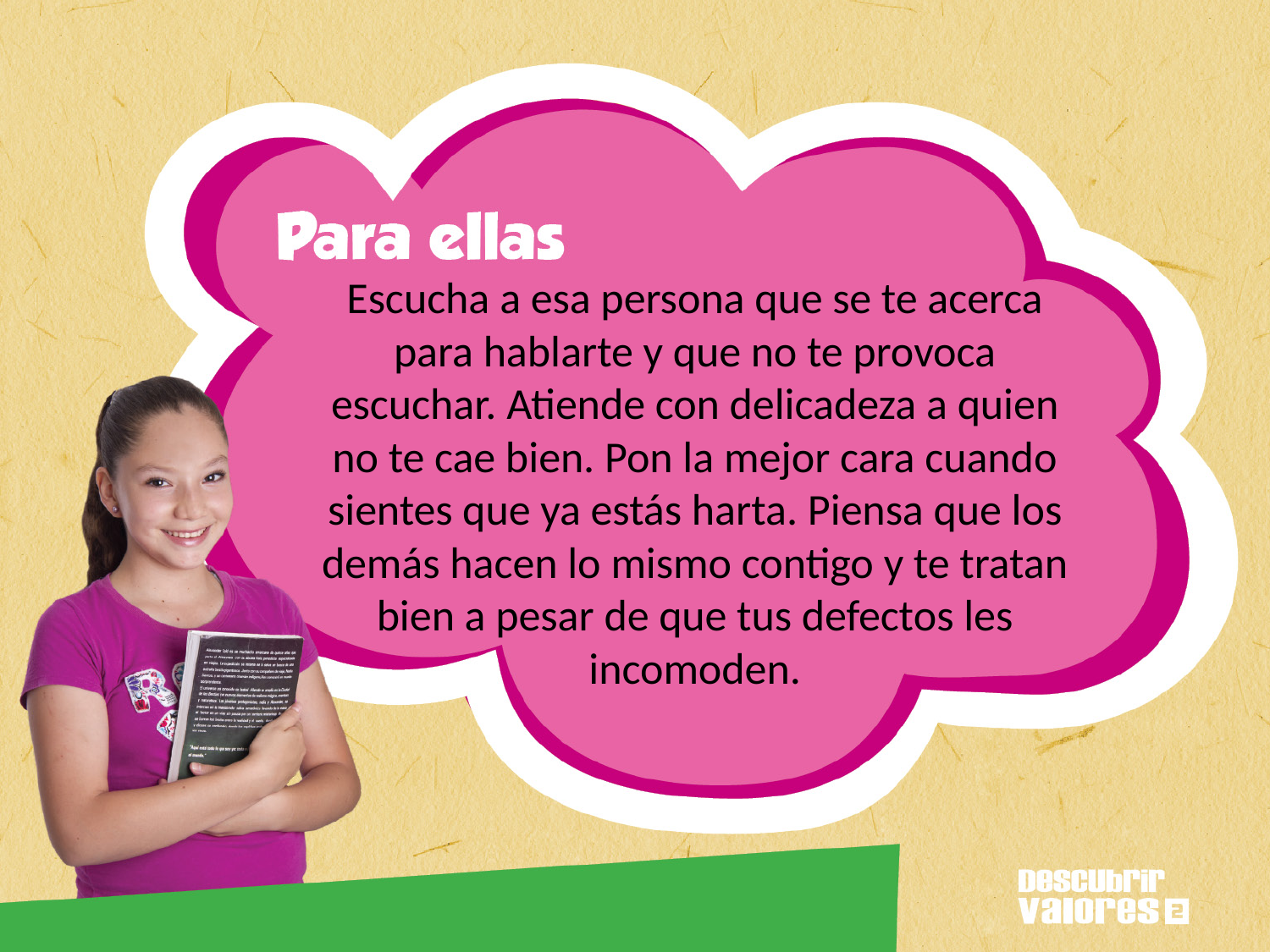

# Escucha a esa persona que se te acerca para hablarte y que no te provoca escuchar. Atiende con delicadeza a quien no te cae bien. Pon la mejor cara cuando sientes que ya estás harta. Piensa que los demás hacen lo mismo contigo y te tratan bien a pesar de que tus defectos les incomoden.